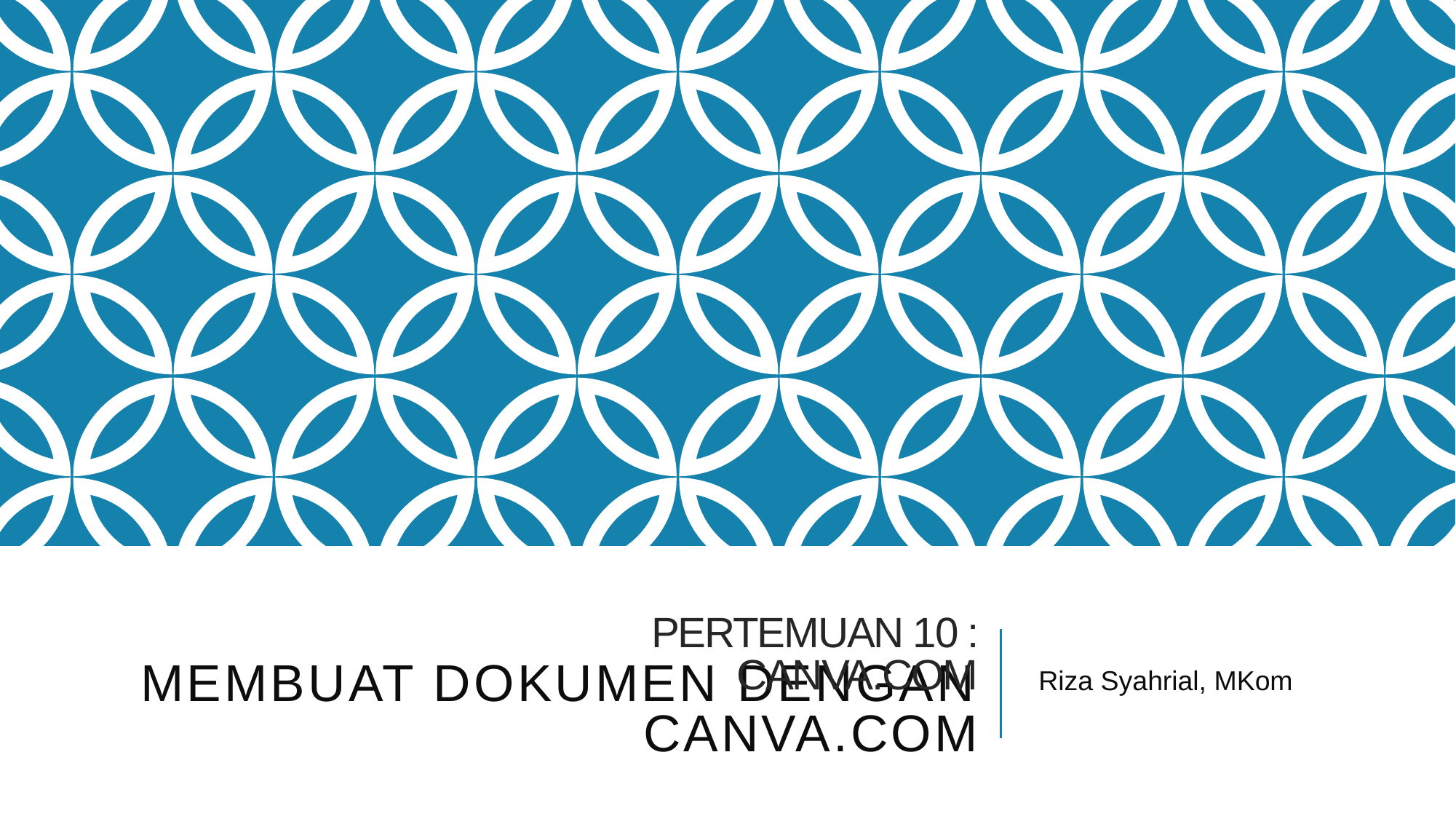

Riza Syahrial, MKom
Pertemuan 10 : CANVA.com
# Membuat Dokumen Dengan CANVA.com